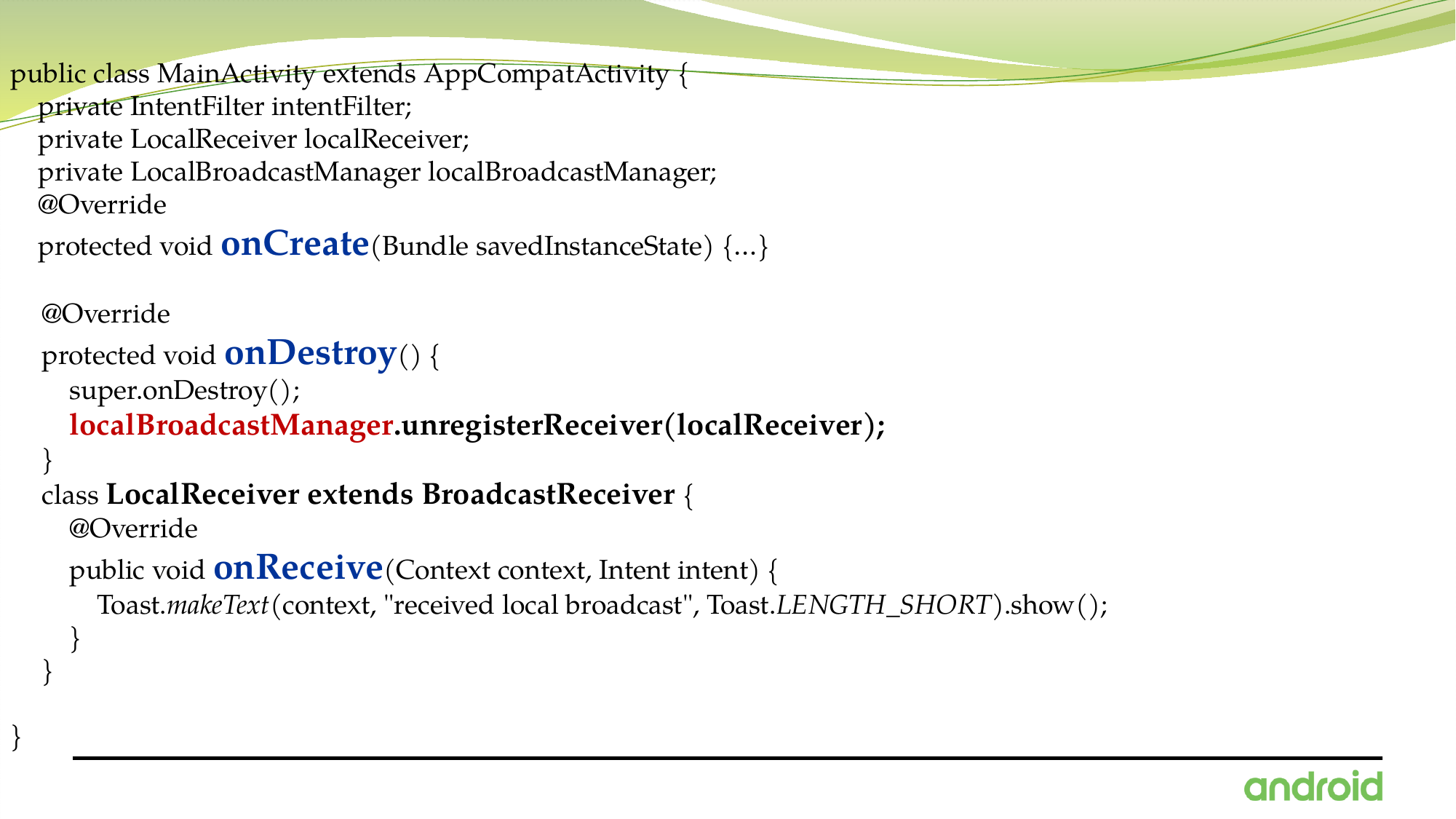

public class MainActivity extends AppCompatActivity {
    private IntentFilter intentFilter;
    private LocalReceiver localReceiver;
    private LocalBroadcastManager localBroadcastManager;
    @Override
    protected void onCreate(Bundle savedInstanceState) {…}

@Override
protected void onDestroy() {
    super.onDestroy();
    localBroadcastManager.unregisterReceiver(localReceiver);
}
class LocalReceiver extends BroadcastReceiver {
    @Override
    public void onReceive(Context context, Intent intent) {
        Toast.makeText(context, "received local broadcast", Toast.LENGTH_SHORT).show();
    }
}

}